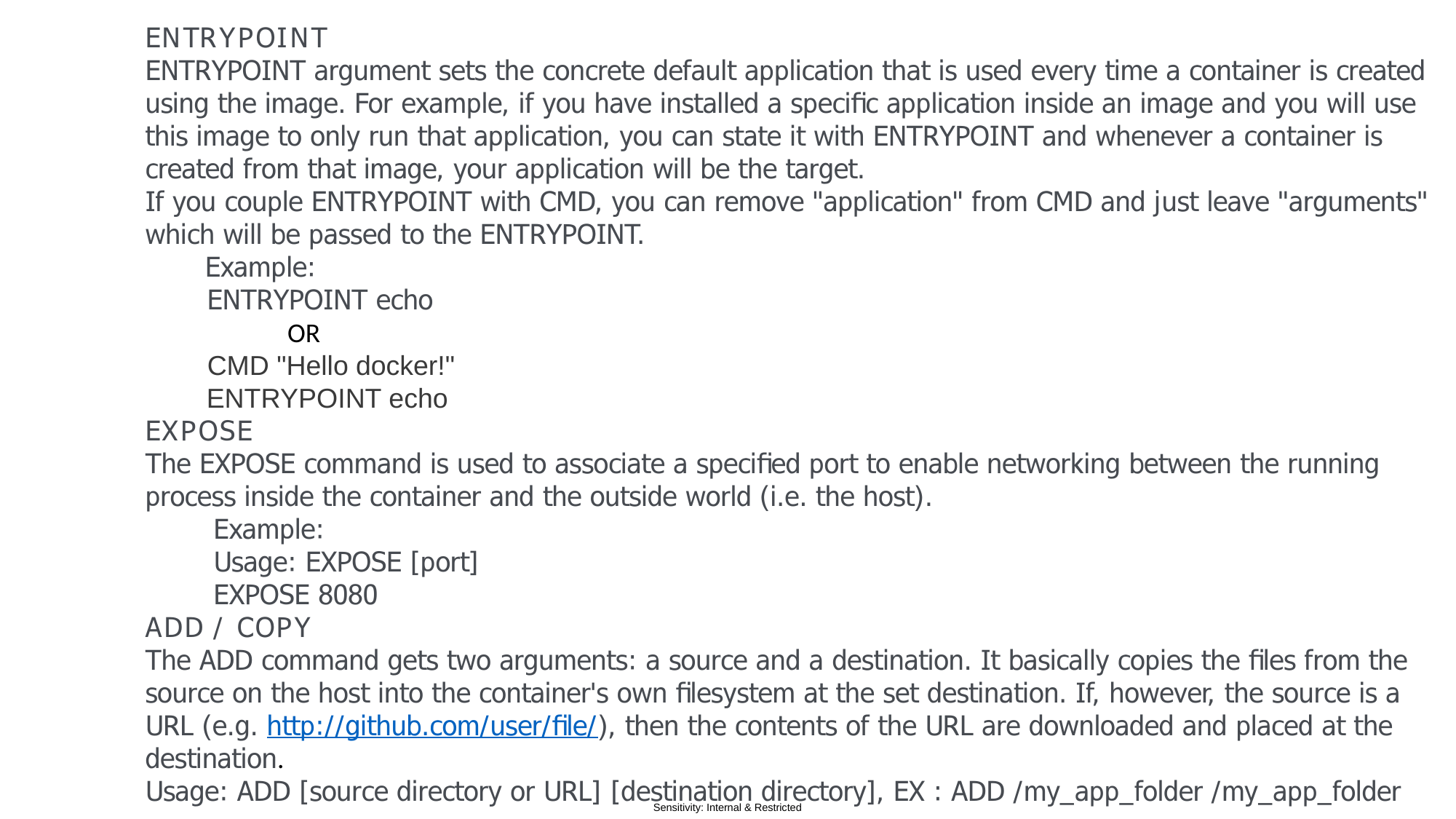

ENTRYPOINT
ENTRYPOINT argument sets the concrete default application that is used every time a container is created using the image. For example, if you have installed a specific application inside an image and you will use this image to only run that application, you can state it with ENTRYPOINT and whenever a container is created from that image, your application will be the target.
If you couple ENTRYPOINT with CMD, you can remove "application" from CMD and just leave "arguments" which will be passed to the ENTRYPOINT.
       Example:
          ENTRYPOINT echo
                       OR
          CMD "Hello docker!"
        ENTRYPOINT echo
EXPOSE
The EXPOSE command is used to associate a specified port to enable networking between the running process inside the container and the outside world (i.e. the host).
        Example:
        Usage: EXPOSE [port]
        EXPOSE 8080
ADD / COPY
The ADD command gets two arguments: a source and a destination. It basically copies the files from the source on the host into the container's own filesystem at the set destination. If, however, the source is a URL (e.g. http://github.com/user/file/), then the contents of the URL are downloaded and placed at the destination.
Usage: ADD [source directory or URL] [destination directory], EX : ADD /my_app_folder /my_app_folder